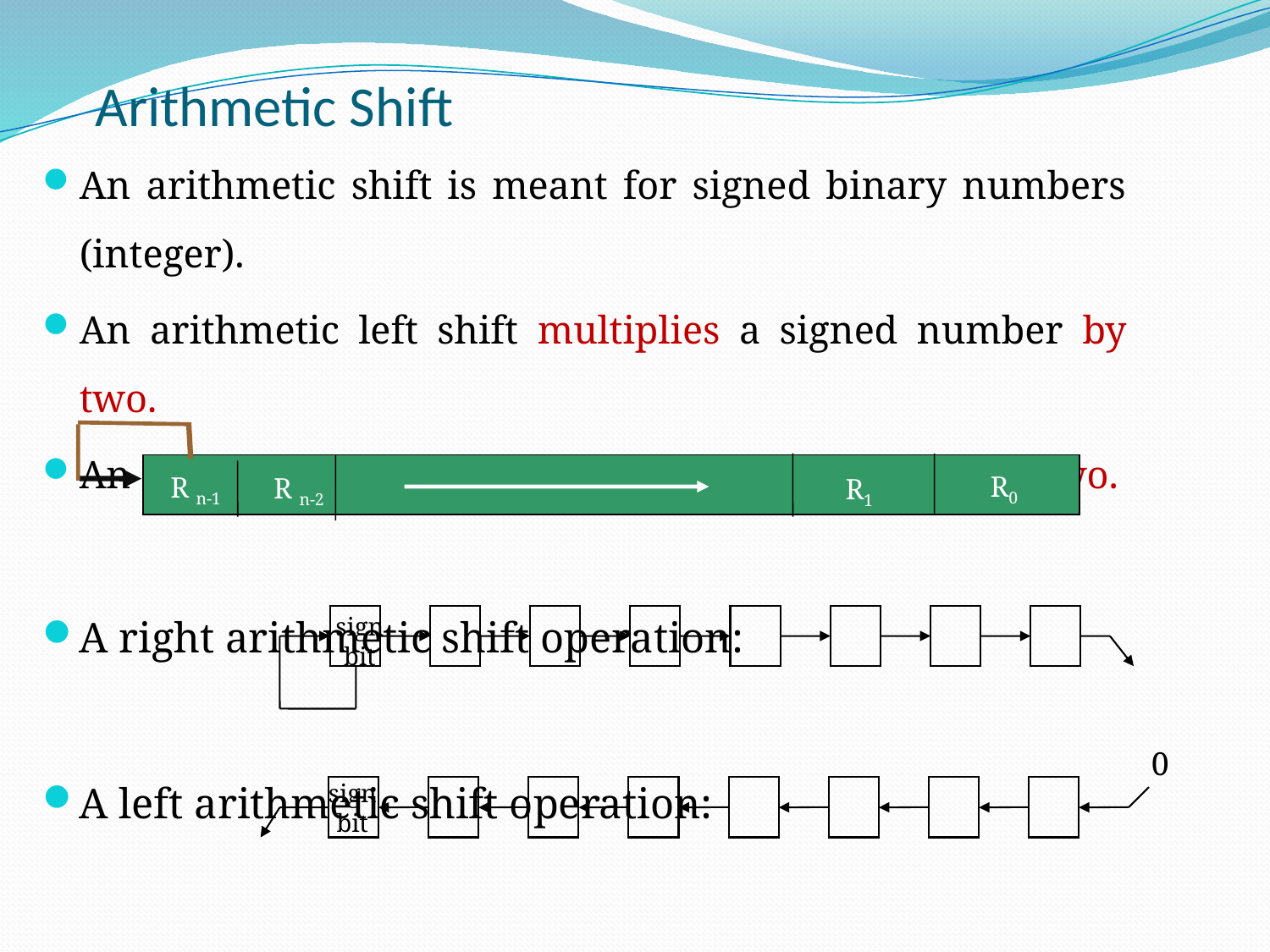

# Arithmetic Shift
An arithmetic shift is meant for signed binary numbers (integer).
An arithmetic left shift multiplies a signed number by two.
An arithmetic right shift divides a signed number by two.

A right arithmetic shift operation:

A left arithmetic shift operation:

R0
R n-1
R n-2
R1

sign
bit

0

sign
bit